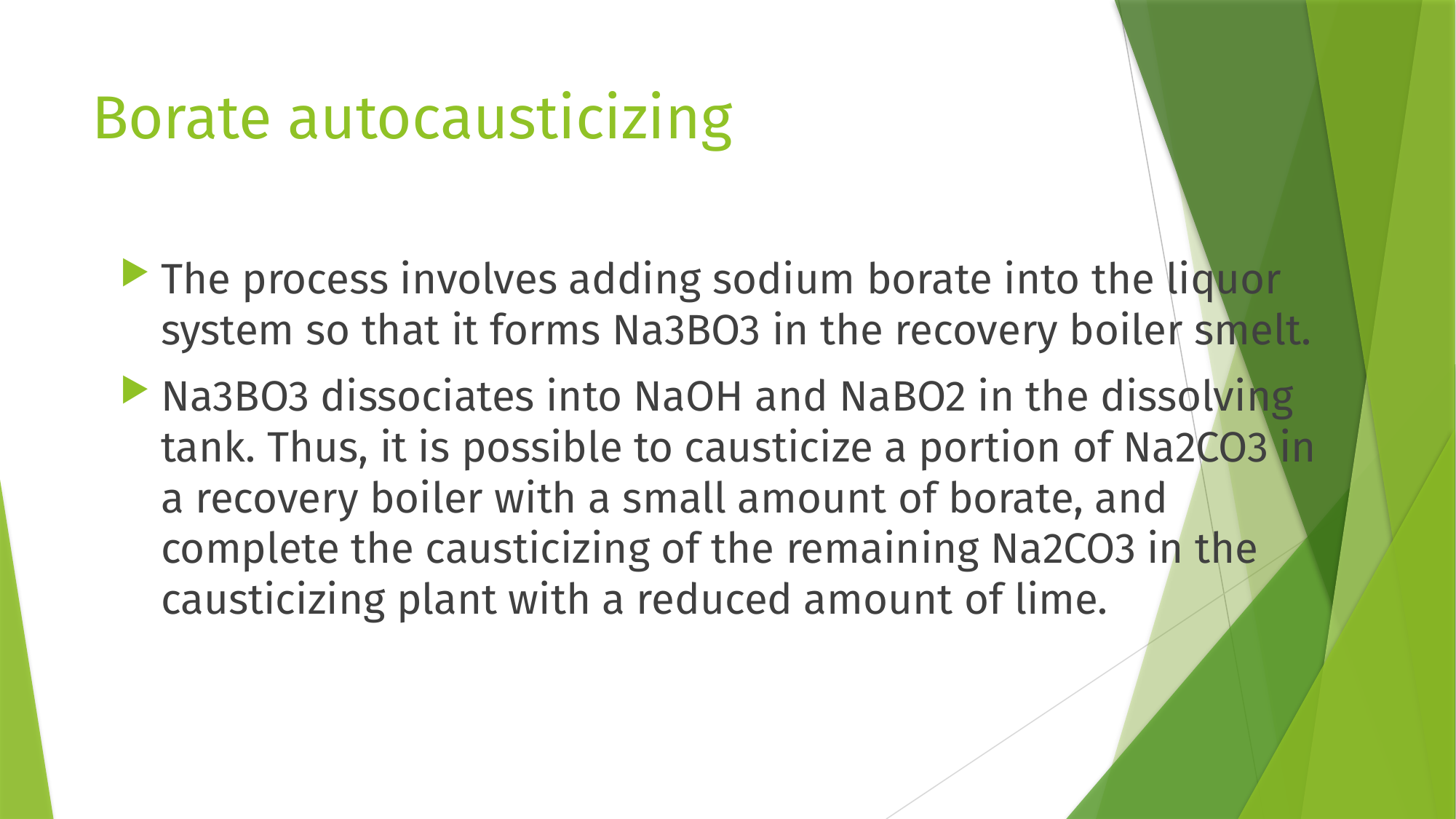

# Borate autocausticizing
The process involves adding sodium borate into the liquor system so that it forms Na3BO3 in the recovery boiler smelt.
Na3BO3 dissociates into NaOH and NaBO2 in the dissolving tank. Thus, it is possible to causticize a portion of Na2CO3 in a recovery boiler with a small amount of borate, and complete the causticizing of the remaining Na2CO3 in the causticizing plant with a reduced amount of lime.